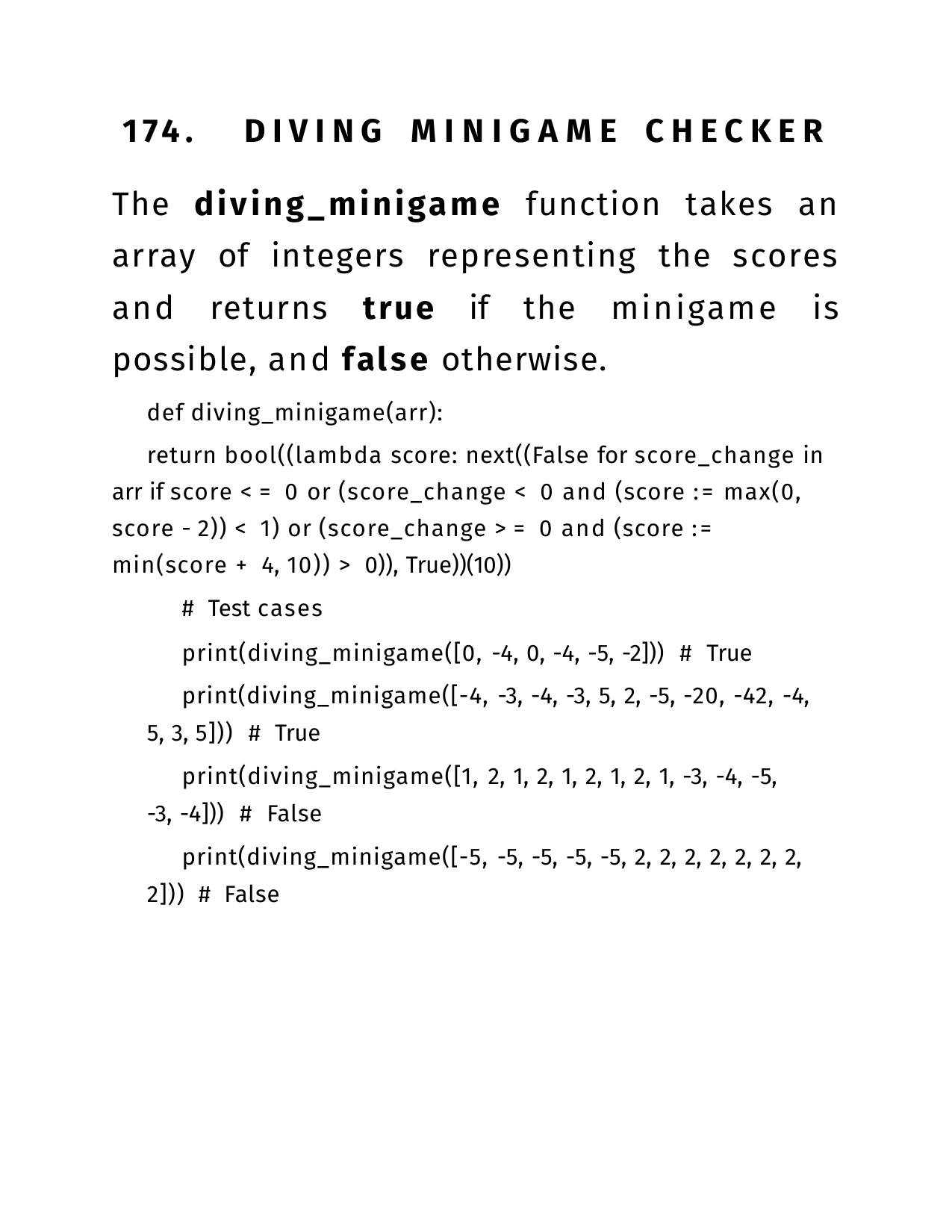

174.	DIVING	MINIGAME	CHECKER
The  diving_minigame  function  takes  an array  of  integers  representing  the  scores and  returns  true  if  the  minigame  is possible, and false otherwise.
def diving_minigame(arr):
return bool((lambda score: next((False for score_change in arr if score <= 0 or (score_change < 0 and (score := max(0, score - 2)) < 1) or (score_change >= 0 and (score := min(score + 4, 10)) > 0)), True))(10))
# Test cases
print(diving_minigame([0, -4, 0, -4, -5, -2]))  # True
print(diving_minigame([-4, -3, -4, -3, 5, 2, -5, -20, -42, -4,
5, 3, 5]))  # True
print(diving_minigame([1, 2, 1, 2, 1, 2, 1, 2, 1, -3, -4, -5,
-3, -4]))  # False
print(diving_minigame([-5, -5, -5, -5, -5, 2, 2, 2, 2, 2, 2, 2,
2]))  # False